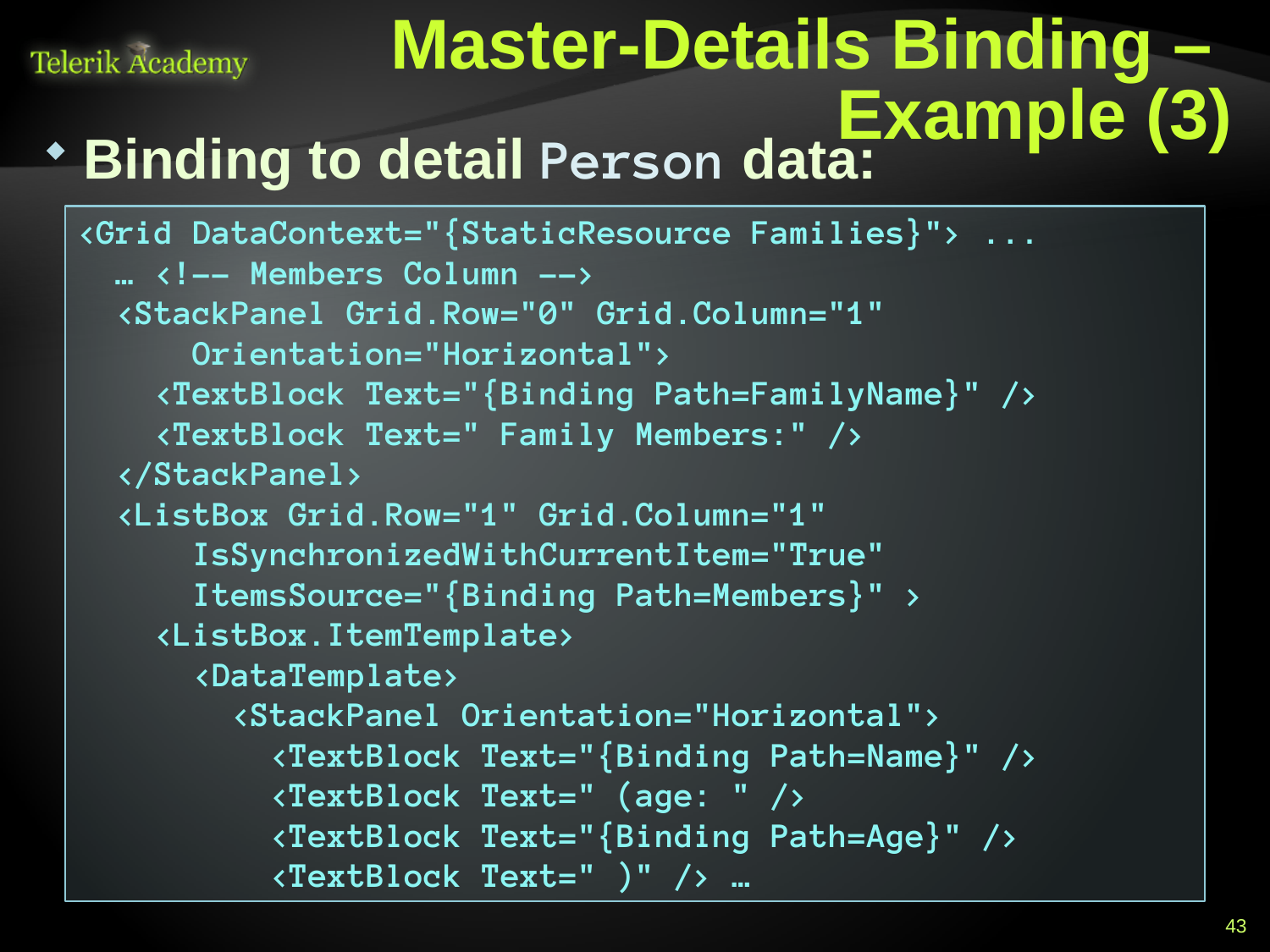

# Master-Details Binding – Example (3)
Binding to detail Person data:
<Grid DataContext="{StaticResource Families}"> ...
  … <!-- Members Column -->
  <StackPanel Grid.Row="0" Grid.Column="1"
      Orientation="Horizontal">
    <TextBlock Text="{Binding Path=FamilyName}" />
    <TextBlock Text=" Family Members:" />
  </StackPanel>
  <ListBox Grid.Row="1" Grid.Column="1"
      IsSynchronizedWithCurrentItem="True"
      ItemsSource="{Binding Path=Members}" >
    <ListBox.ItemTemplate>
      <DataTemplate>
        <StackPanel Orientation="Horizontal">
          <TextBlock Text="{Binding Path=Name}" />
          <TextBlock Text=" (age: " />
          <TextBlock Text="{Binding Path=Age}" />
          <TextBlock Text=" )" /> …
43